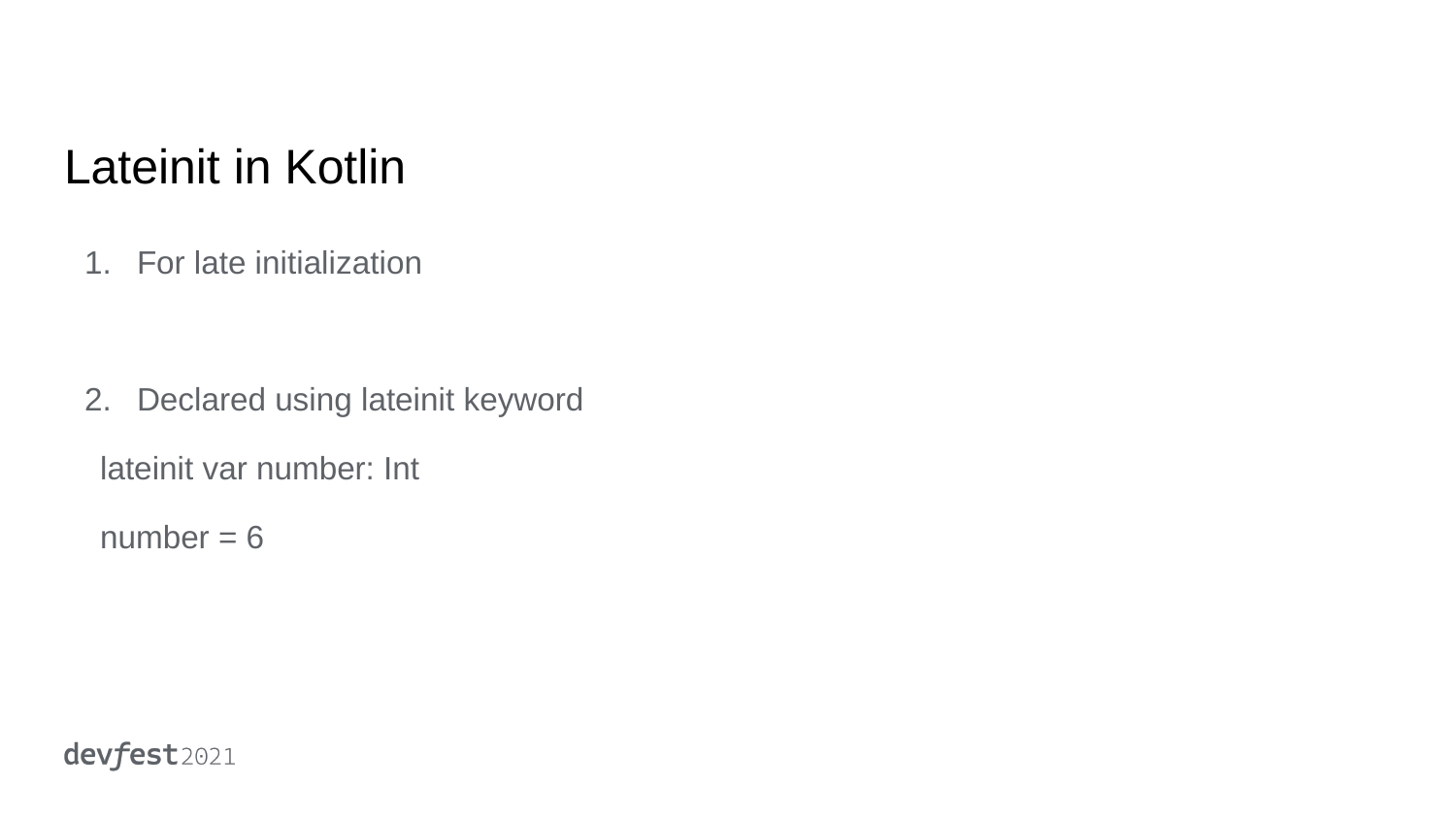

# Lateinit in Kotlin
For late initialization

Declared using lateinit keyword
    lateinit var number: Int
    number = 6